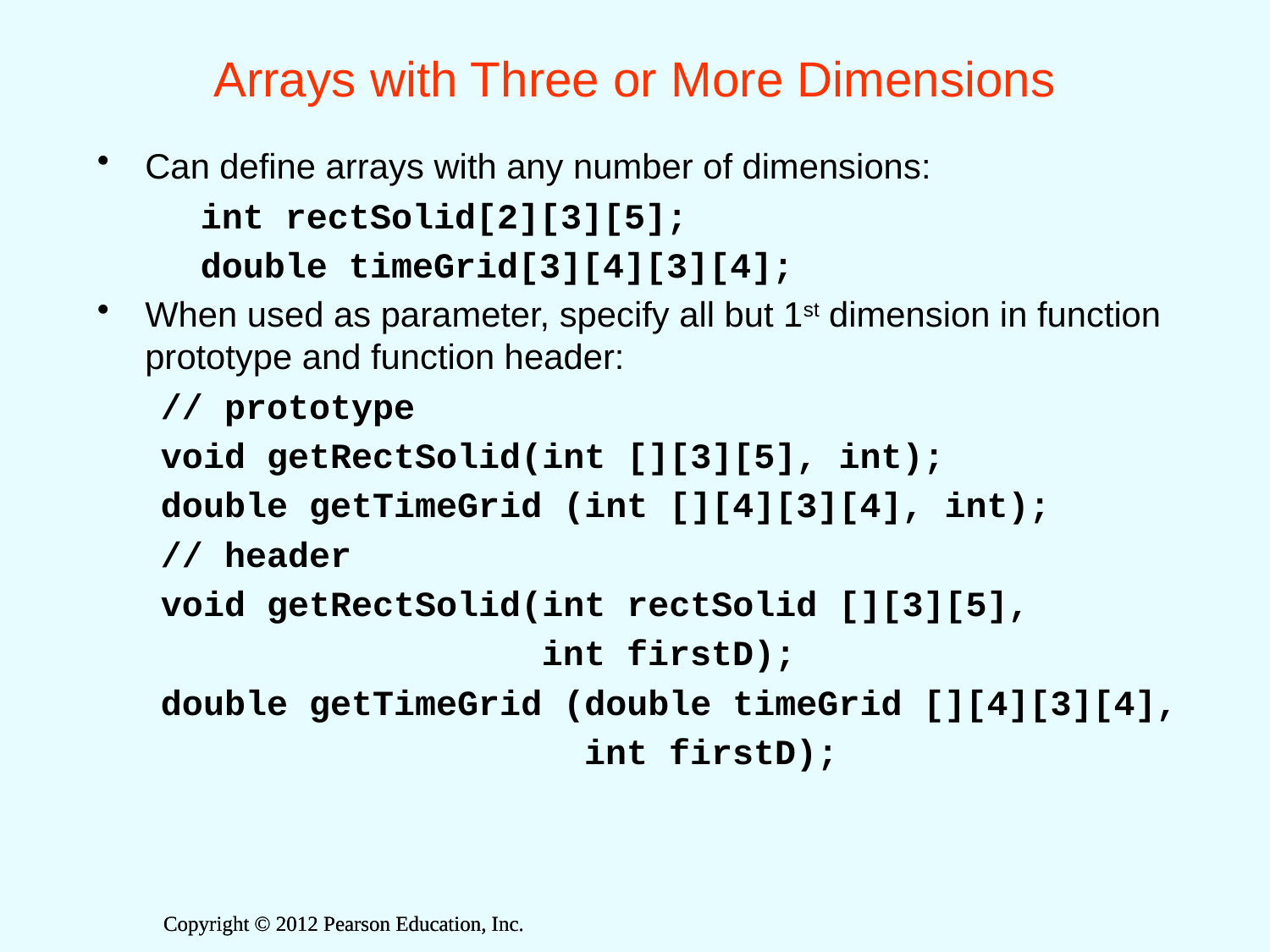

# Arrays with Three or More Dimensions
Can define arrays with any number of dimensions:
	int rectSolid[2][3][5];
	double timeGrid[3][4][3][4];
When used as parameter, specify all but 1st dimension in function prototype and function header:
// prototype
void getRectSolid(int [][3][5], int);
double getTimeGrid (int [][4][3][4], int);
// header
void getRectSolid(int rectSolid [][3][5],
                  int firstD);
double getTimeGrid (double timeGrid [][4][3][4],
                    int firstD);